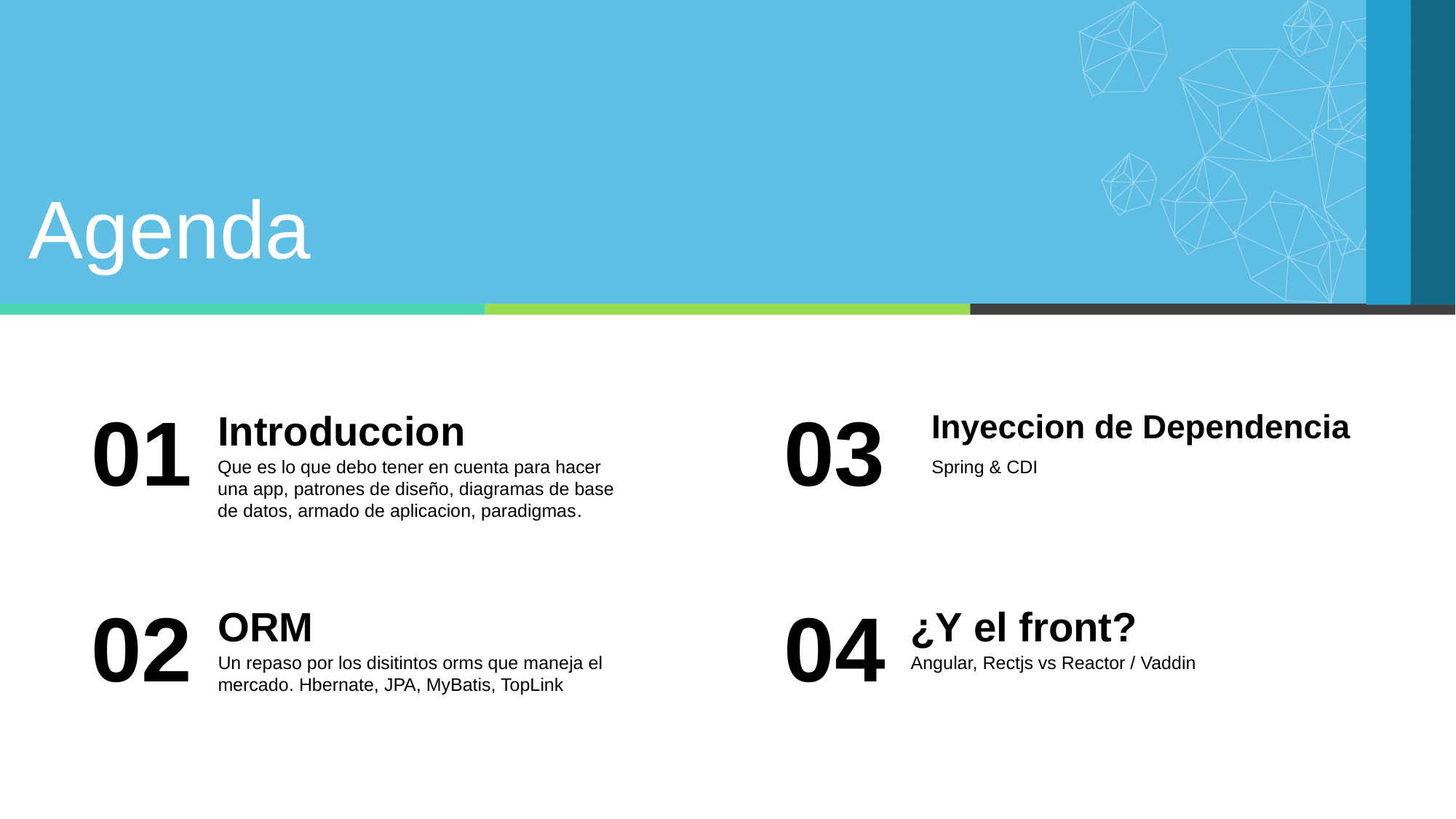

Agenda
01
Introduccion
Que es lo que debo tener en cuenta para hacer una app, patrones de diseño, diagramas de base de datos, armado de aplicacion, paradigmas.
03
Inyeccion de Dependencia
Spring & CDI
02
ORM
Un repaso por los disitintos orms que maneja el mercado. Hbernate, JPA, MyBatis, TopLink
04
¿Y el front?
Angular, Rectjs vs Reactor / Vaddin